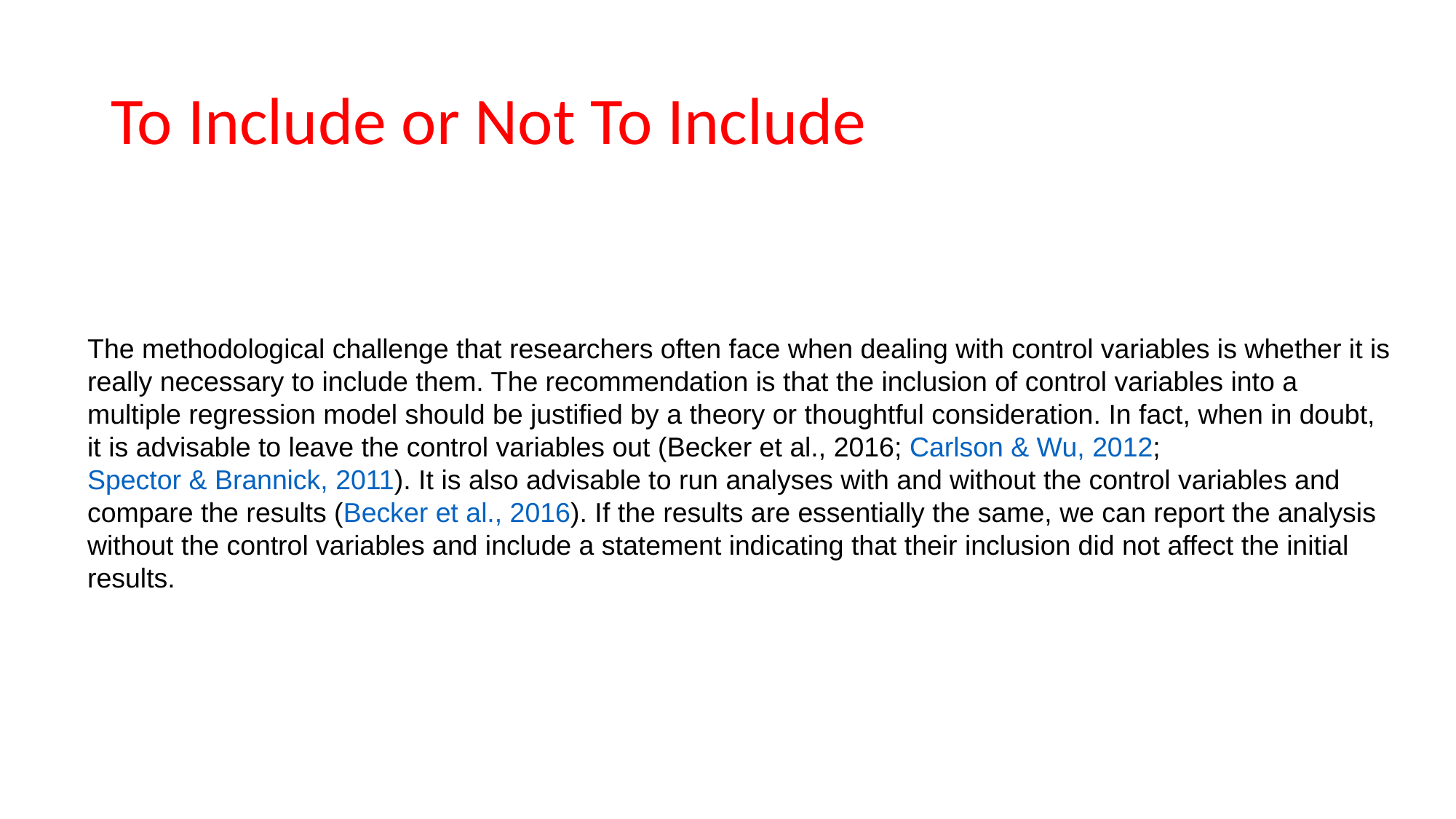

# To Include or Not To Include
The methodological challenge that researchers often face when dealing with control variables is whether it is really necessary to include them. The recommendation is that the inclusion of control variables into a multiple regression model should be justified by a theory or thoughtful consideration. In fact, when in doubt, it is advisable to leave the control variables out (Becker et al., 2016; Carlson & Wu, 2012; Spector & Brannick, 2011). It is also advisable to run analyses with and without the control variables and compare the results (Becker et al., 2016). If the results are essentially the same, we can report the analysis without the control variables and include a statement indicating that their inclusion did not affect the initial results.